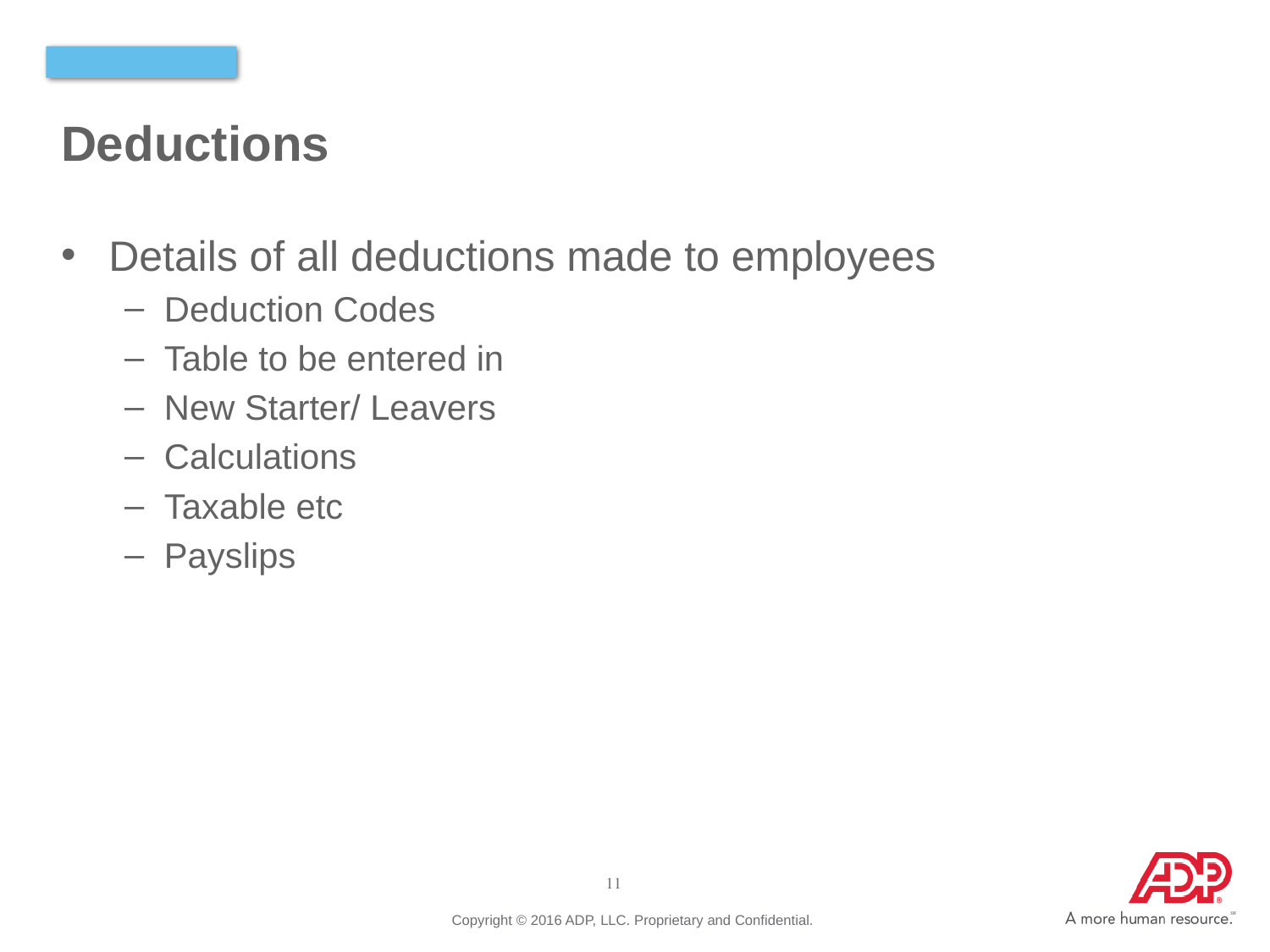

# Deductions
Details of all deductions made to employees
Deduction Codes
Table to be entered in
New Starter/ Leavers
Calculations
Taxable etc
Payslips